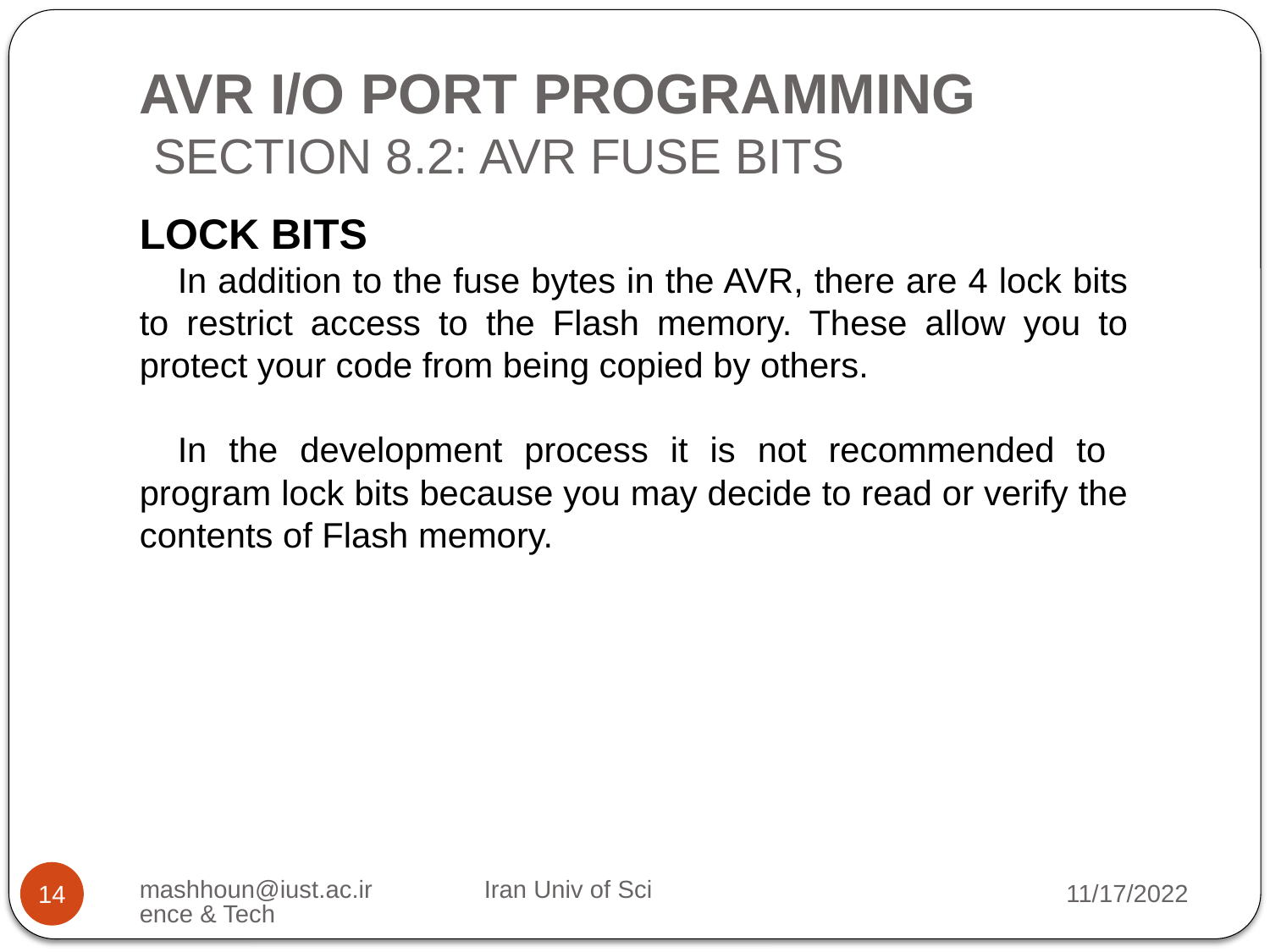

# AVR I/O PORT PROGRAMMING SECTION 8.2: AVR FUSE BITS
LOCK BITS
In addition to the fuse bytes in the AVR, there are 4 lock bits to restrict access to the Flash memory. These allow you to protect your code from being copied by others.

In the development process it is not recommended to  program lock bits because you may decide to read or verify the contents of Flash memory.

mashhoun@iust.ac.ir                Iran Univ of Science & Tech
11/17/2022
14